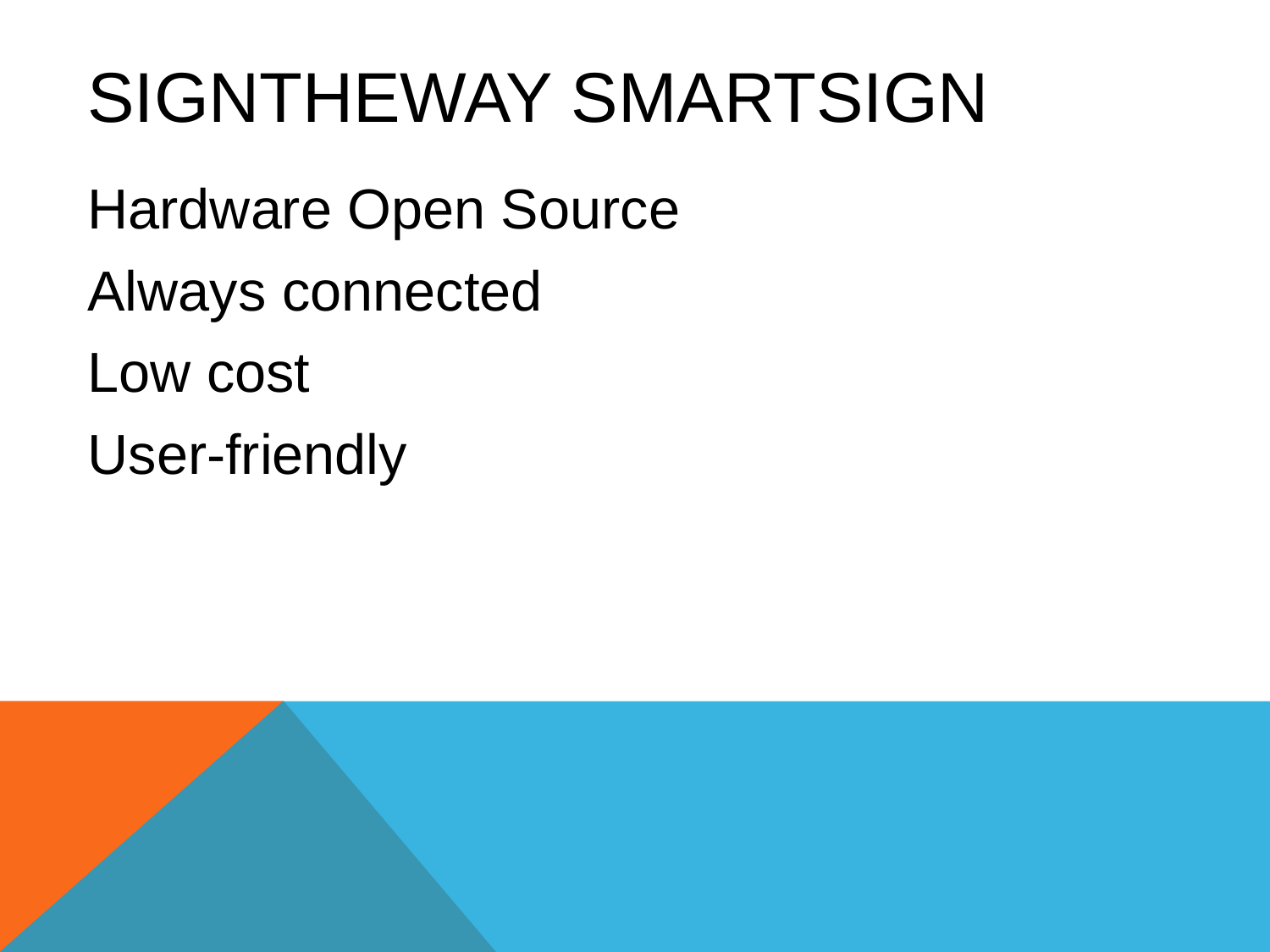

# SignTheWay smartSign
Hardware Open Source
Always connected
Low cost
User-friendly